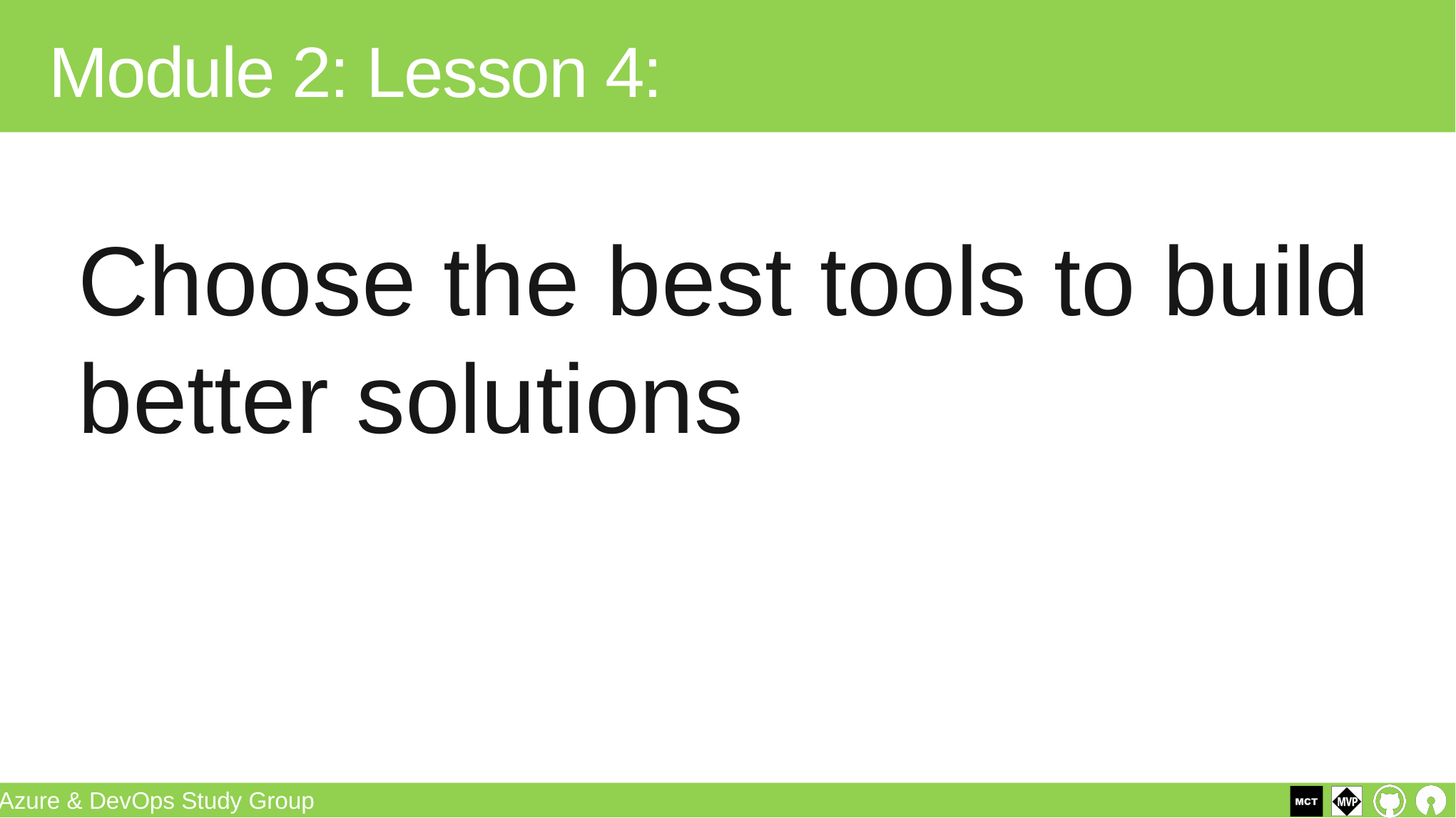

# Module 2: Lesson 4:
Choose the best tools to build better solutions